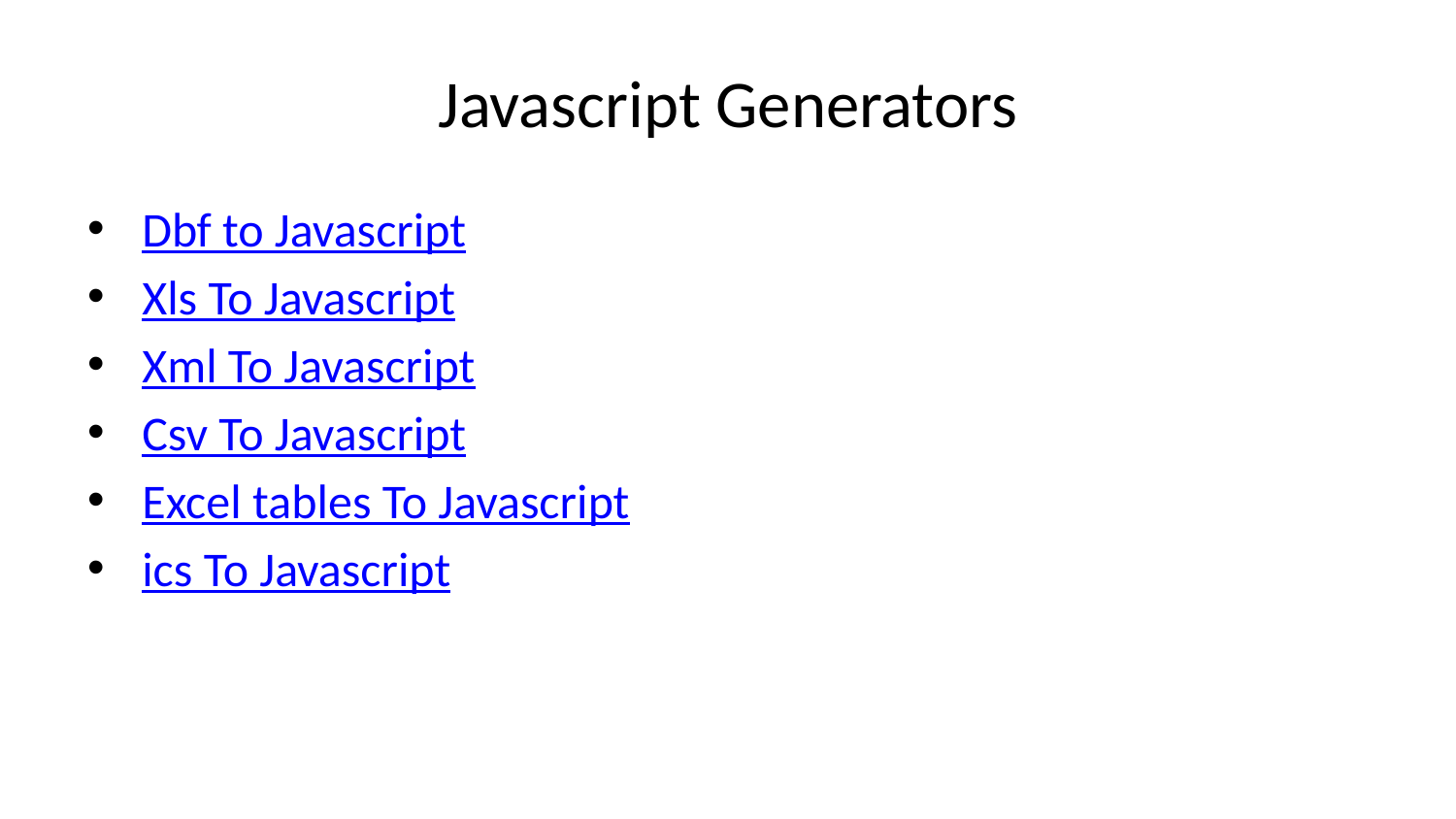

# Javascript Generators
Dbf to Javascript
Xls To Javascript
Xml To Javascript
Csv To Javascript
Excel tables To Javascript
ics To Javascript